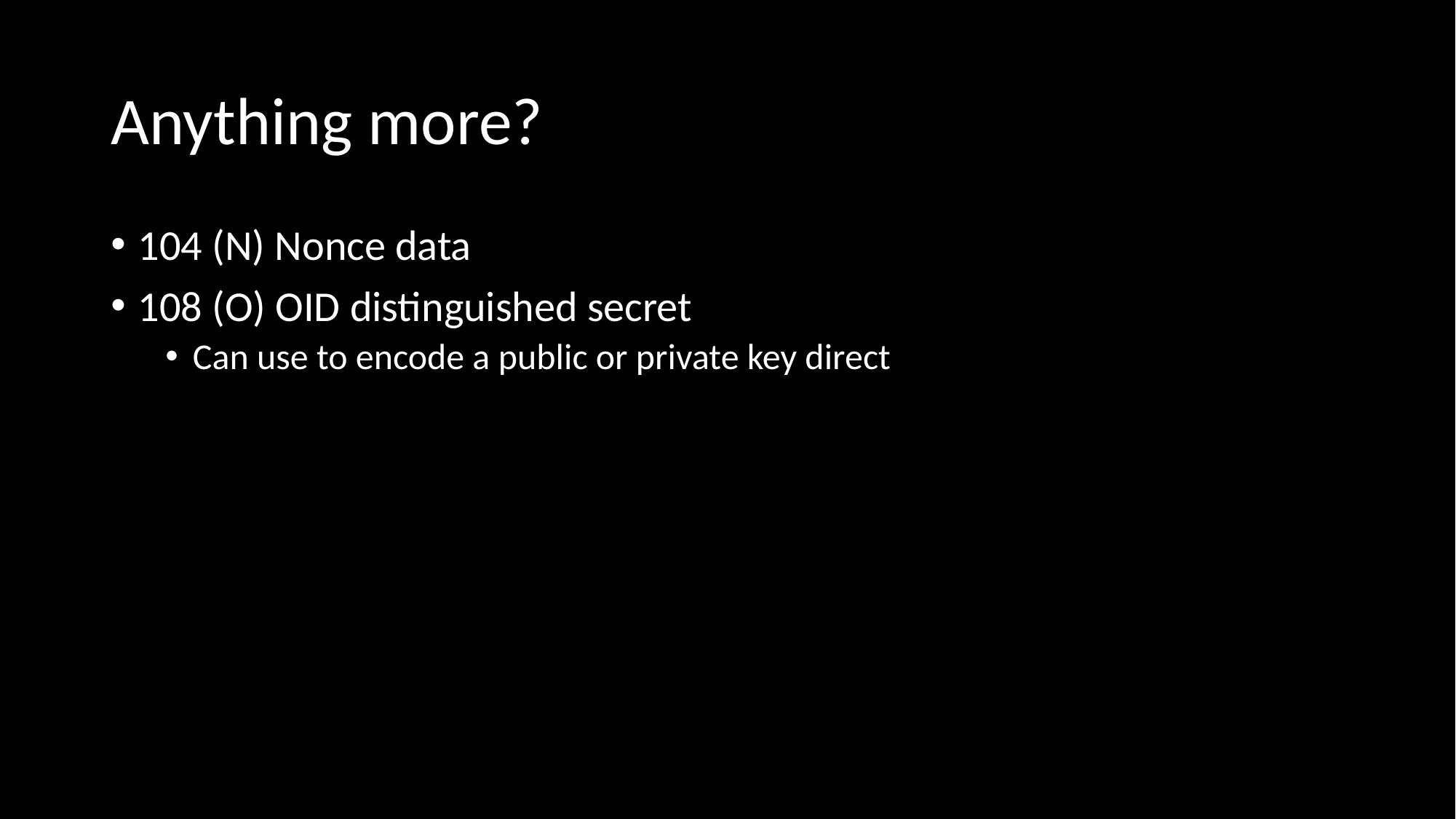

# Anything more?
104 (N) Nonce data
108 (O) OID distinguished secret
Can use to encode a public or private key direct